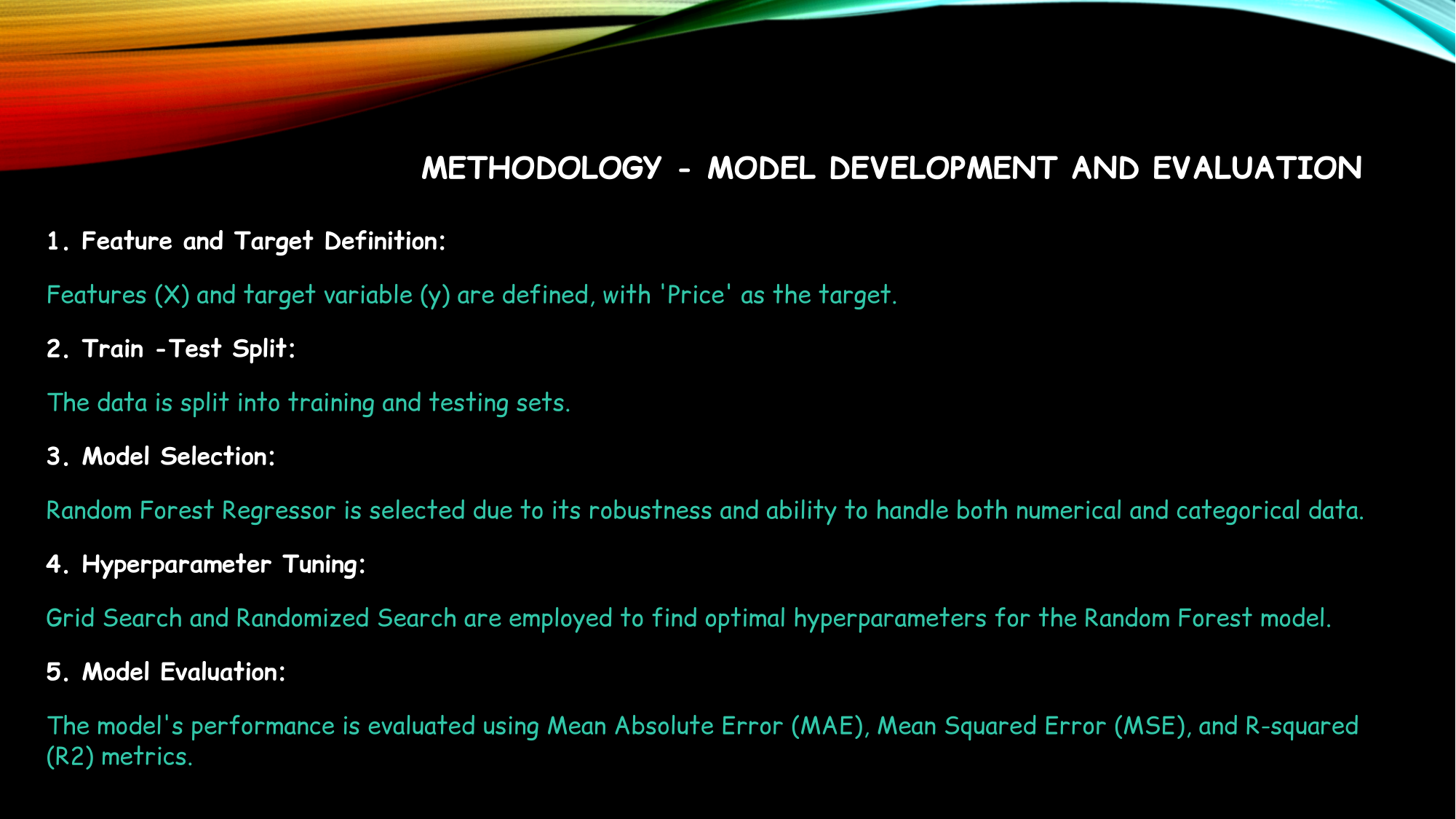

# Methodology - Model Development and Evaluation
1. Feature and Target Definition:
Features (X) and target variable (y) are defined, with 'Price' as the target.
2. Train -Test Split:
The data is split into training and testing sets.
3. Model Selection:
Random Forest Regressor is selected due to its robustness and ability to handle both numerical and categorical data.
4. Hyperparameter Tuning:
Grid Search and Randomized Search are employed to find optimal hyperparameters for the Random Forest model.
5. Model Evaluation:
The model's performance is evaluated using Mean Absolute Error (MAE), Mean Squared Error (MSE), and R-squared (R2) metrics.